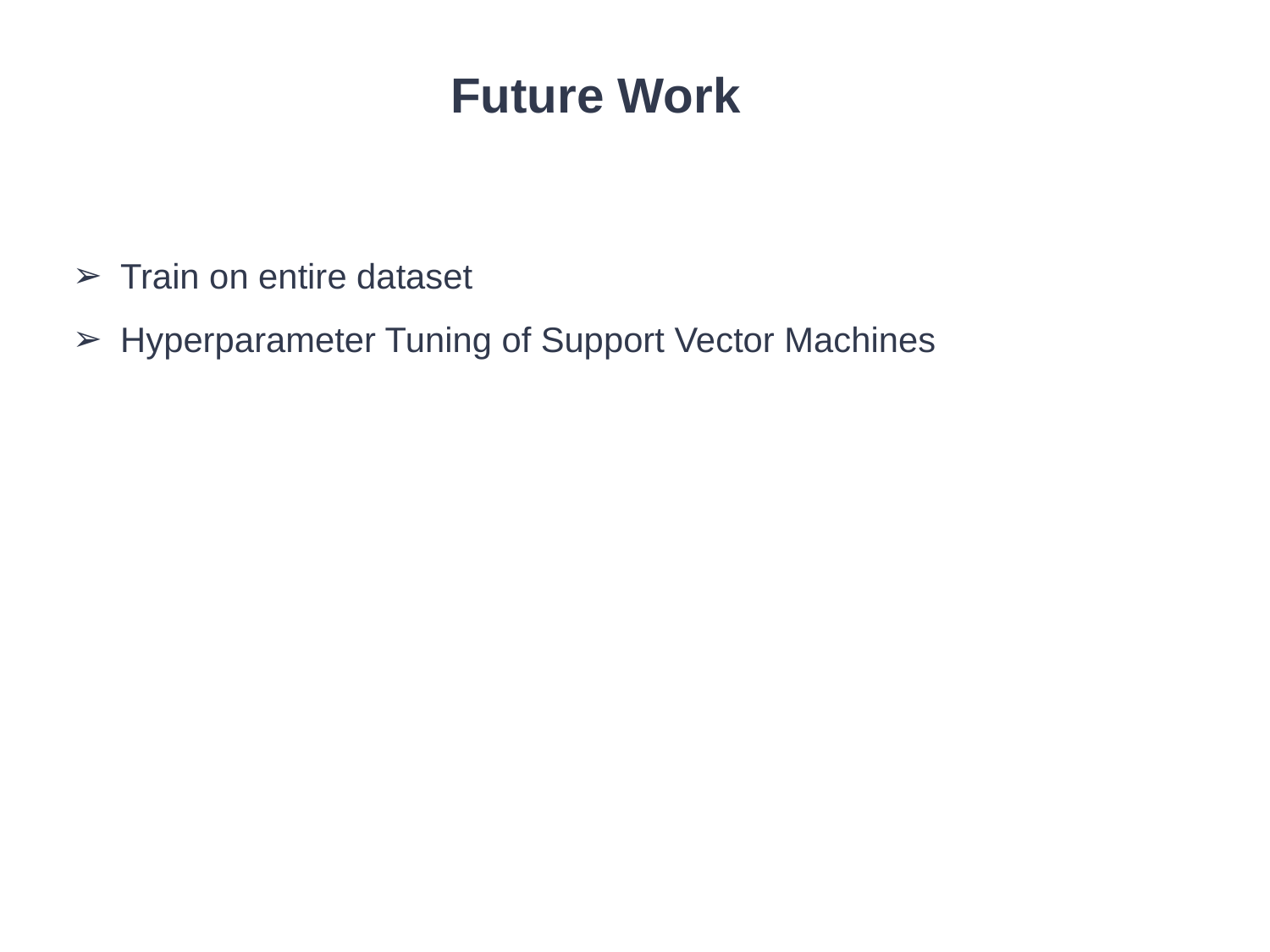

Future Work
Train on entire dataset
Hyperparameter Tuning of Support Vector Machines